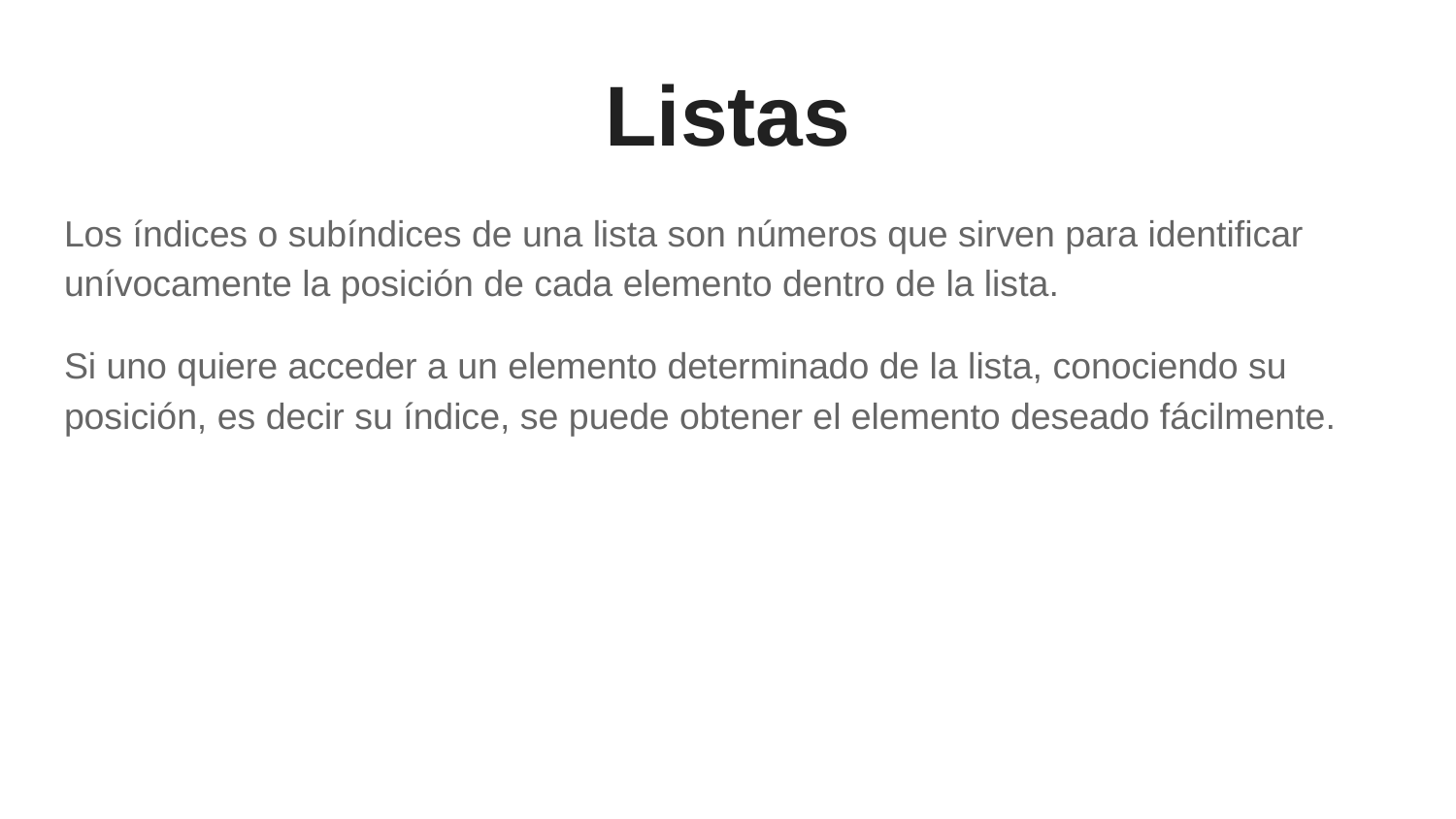

# Listas
Los índices o subíndices de una lista son números que sirven para identificar unívocamente la posición de cada elemento dentro de la lista.
Si uno quiere acceder a un elemento determinado de la lista, conociendo su posición, es decir su índice, se puede obtener el elemento deseado fácilmente.